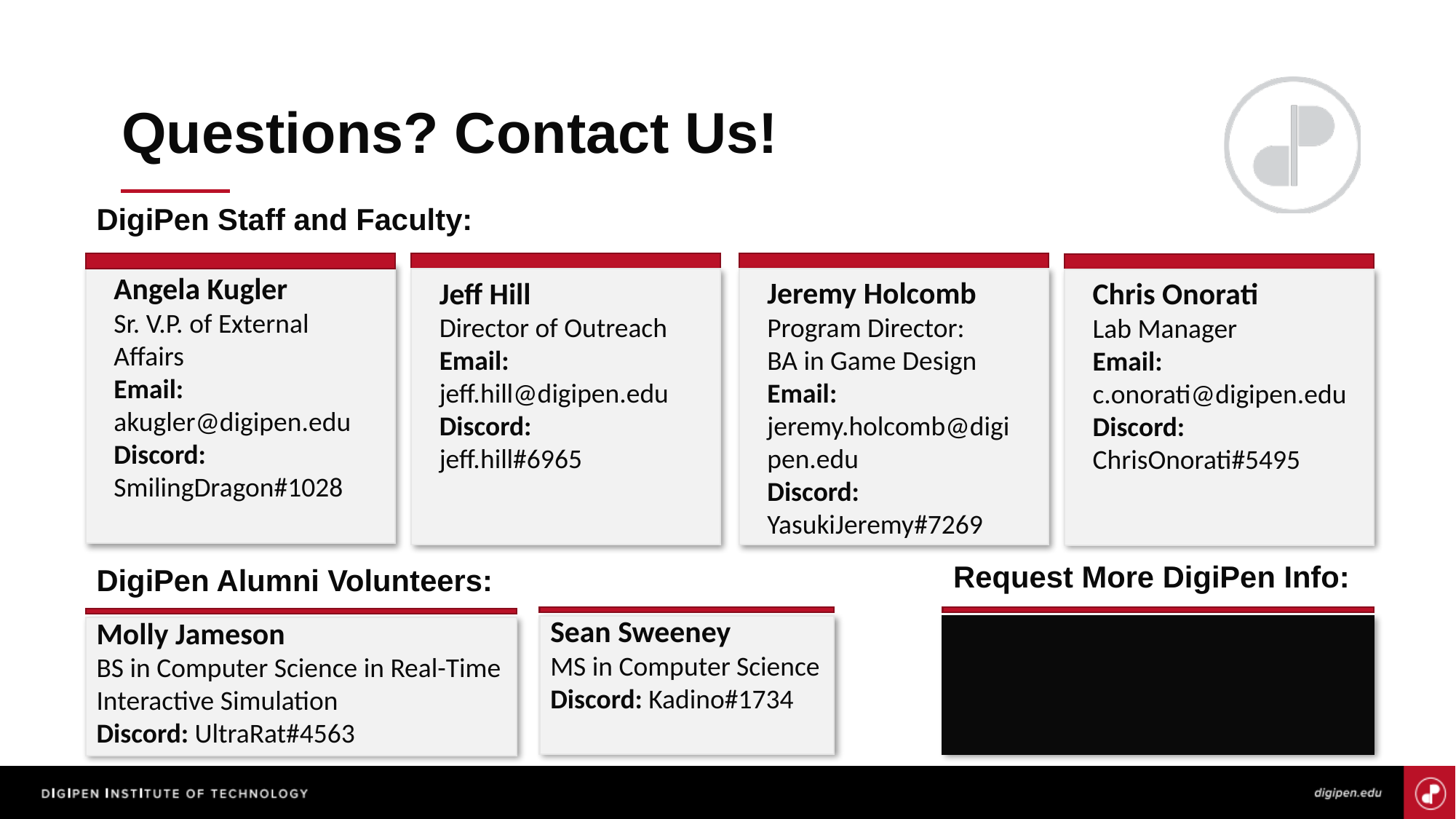

# Questions? Contact Us!
DigiPen Staff and Faculty:

Angela Kugler
Sr. V.P. of External Affairs
Email: akugler@digipen.edu
Discord: SmilingDragon#1028

Jeremy Holcomb
Program Director:
BA in Game Design
Email:
jeremy.holcomb@digipen.edu
Discord: YasukiJeremy#7269

Jeff Hill
Director of Outreach
Email: jeff.hill@digipen.edu
Discord:
jeff.hill#6965

Chris Onorati
Lab Manager
Email:
c.onorati@digipen.edu
Discord:
ChrisOnorati#5495
Request More DigiPen Info:
DigiPen Alumni Volunteers:

Sean Sweeney
MS in Computer Science
Discord: Kadino#1734

Molly Jameson
BS in Computer Science in Real-Time Interactive Simulation
Discord: UltraRat#4563

Click here to request more information about DigiPen